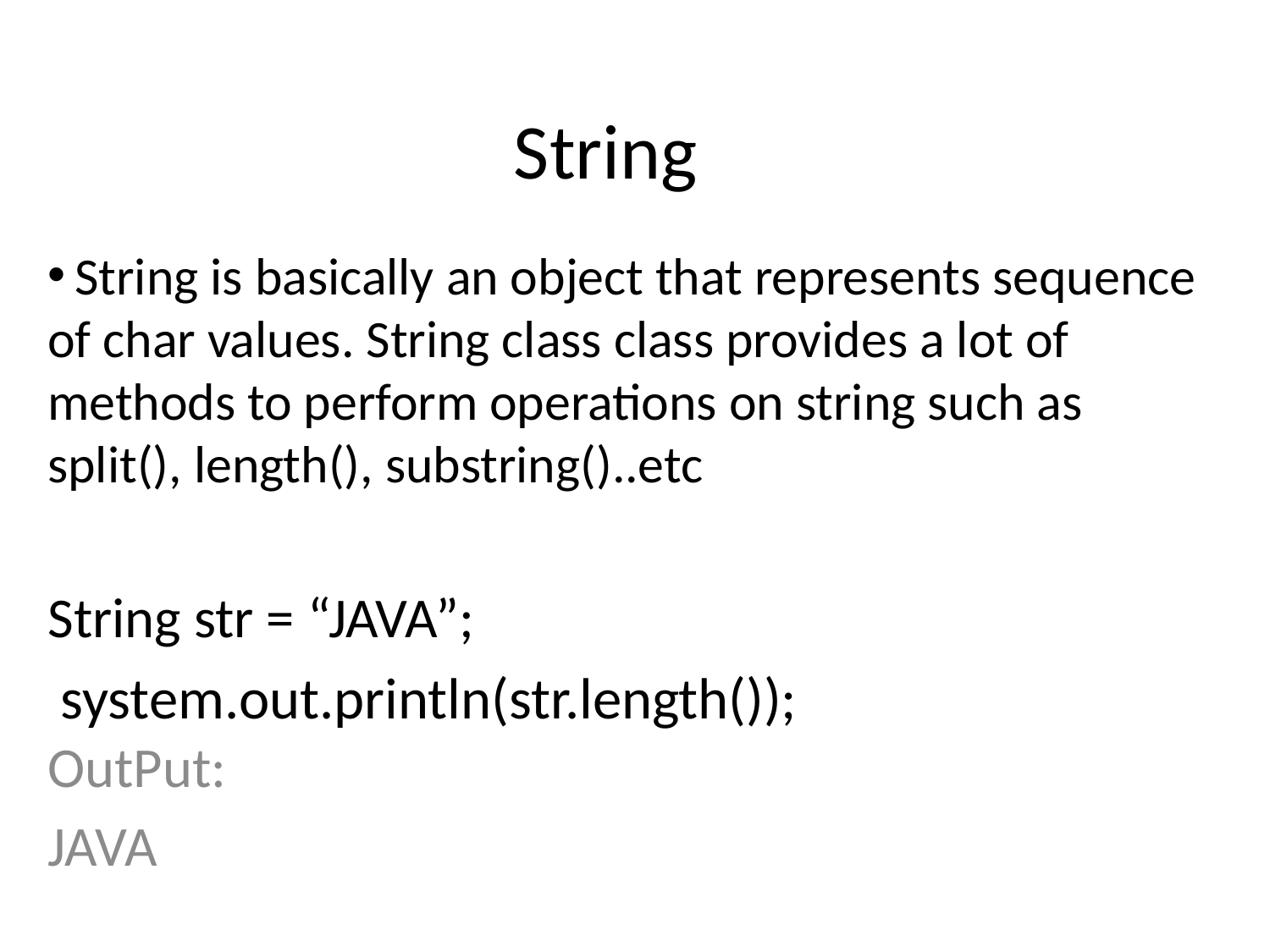

# String
 String is basically an object that represents sequence of char values. String class class provides a lot of methods to perform operations on string such as split(), length(), substring()..etc

String str = “JAVA”;
 system.out.println(str.length());
OutPut:
JAVA